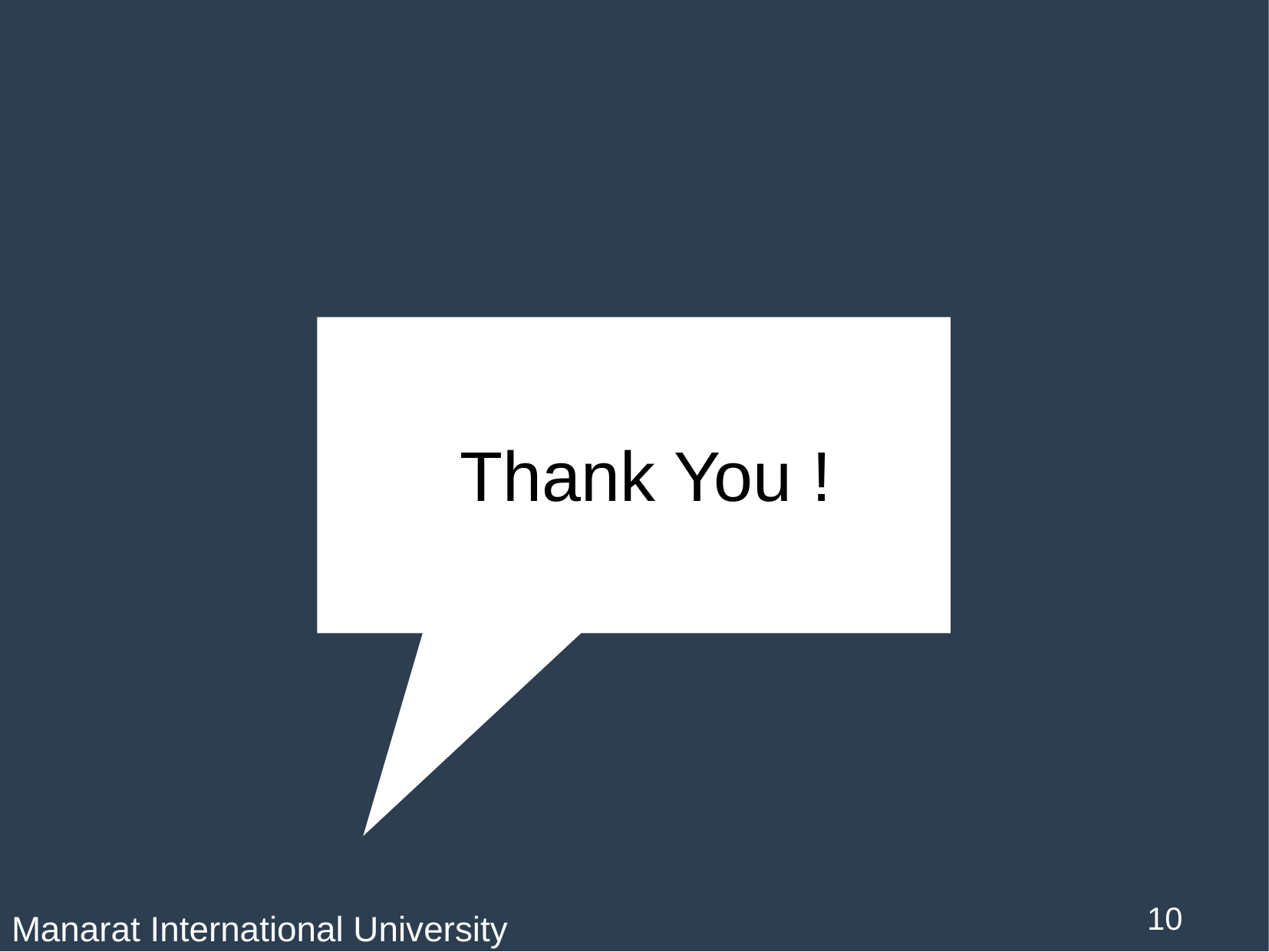

Thank You !

10
Manarat International University